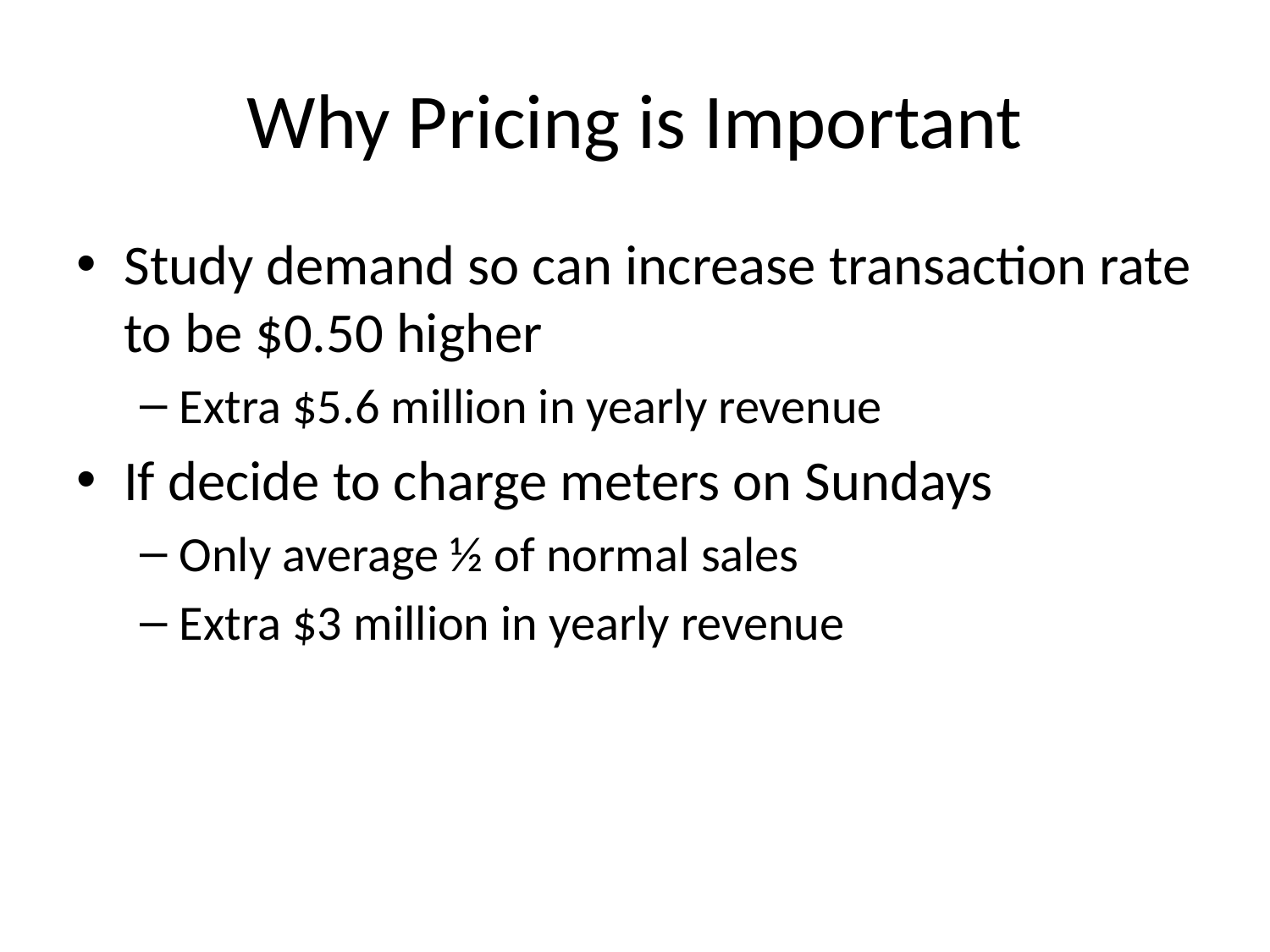

# Why Pricing is Important
Study demand so can increase transaction rate to be $0.50 higher
Extra $5.6 million in yearly revenue
If decide to charge meters on Sundays
Only average ½ of normal sales
Extra $3 million in yearly revenue